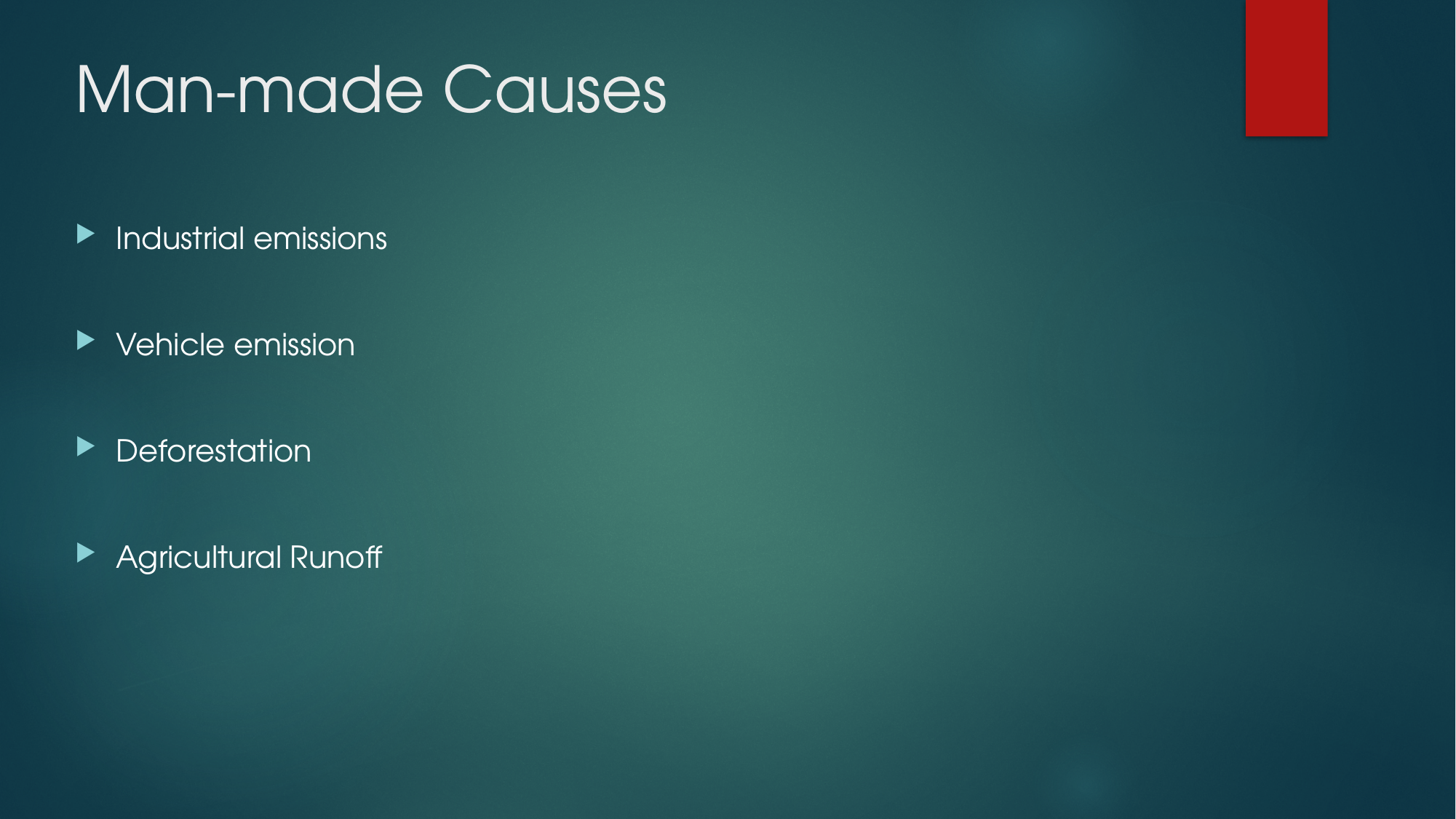

# Man-made Causes
Industrial emissions
Vehicle emission
Deforestation
Agricultural Runoff